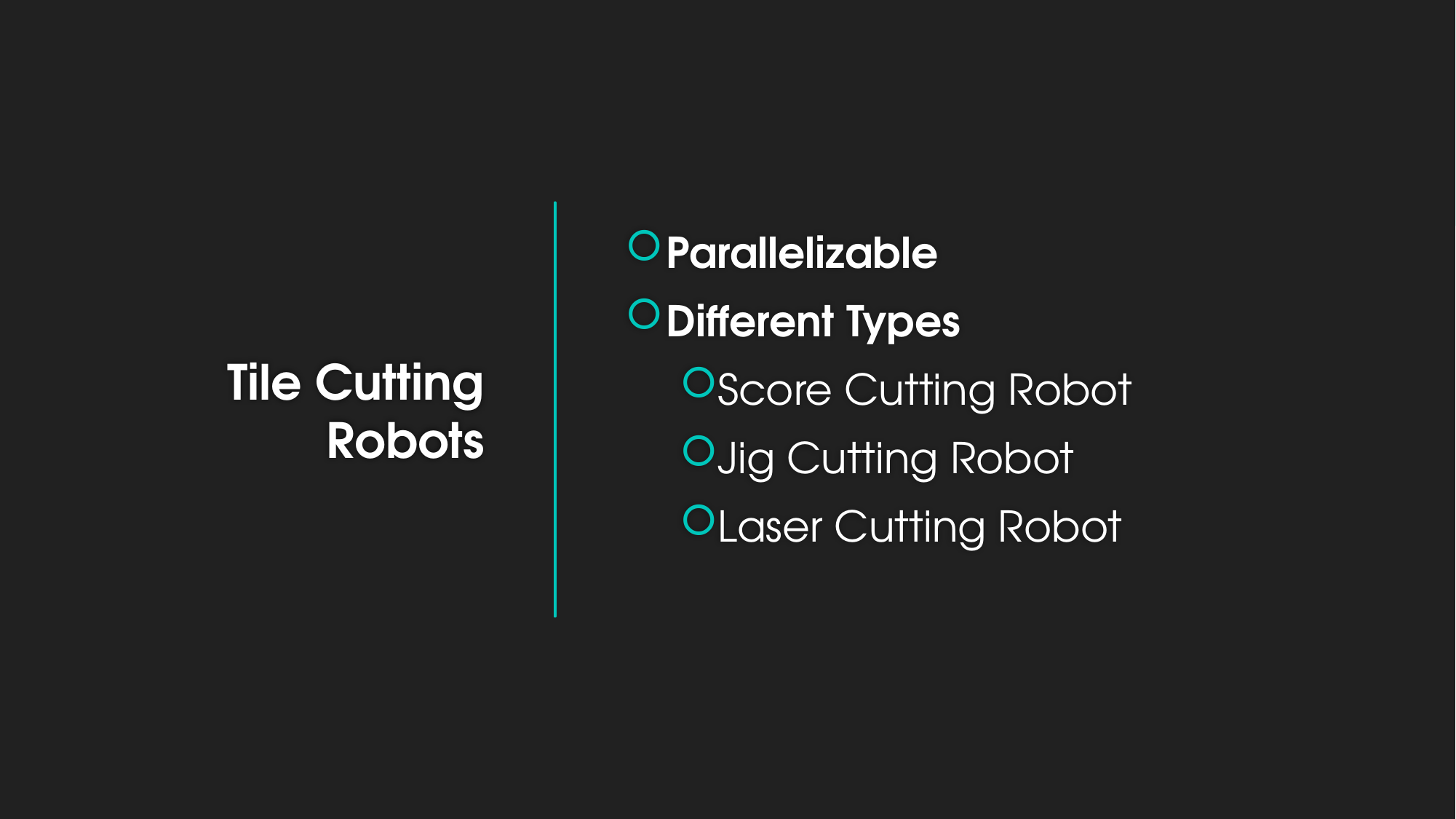

Parallelizable
Different Types
Score Cutting Robot
Jig Cutting Robot
Laser Cutting Robot

# Tile Cutting Robots